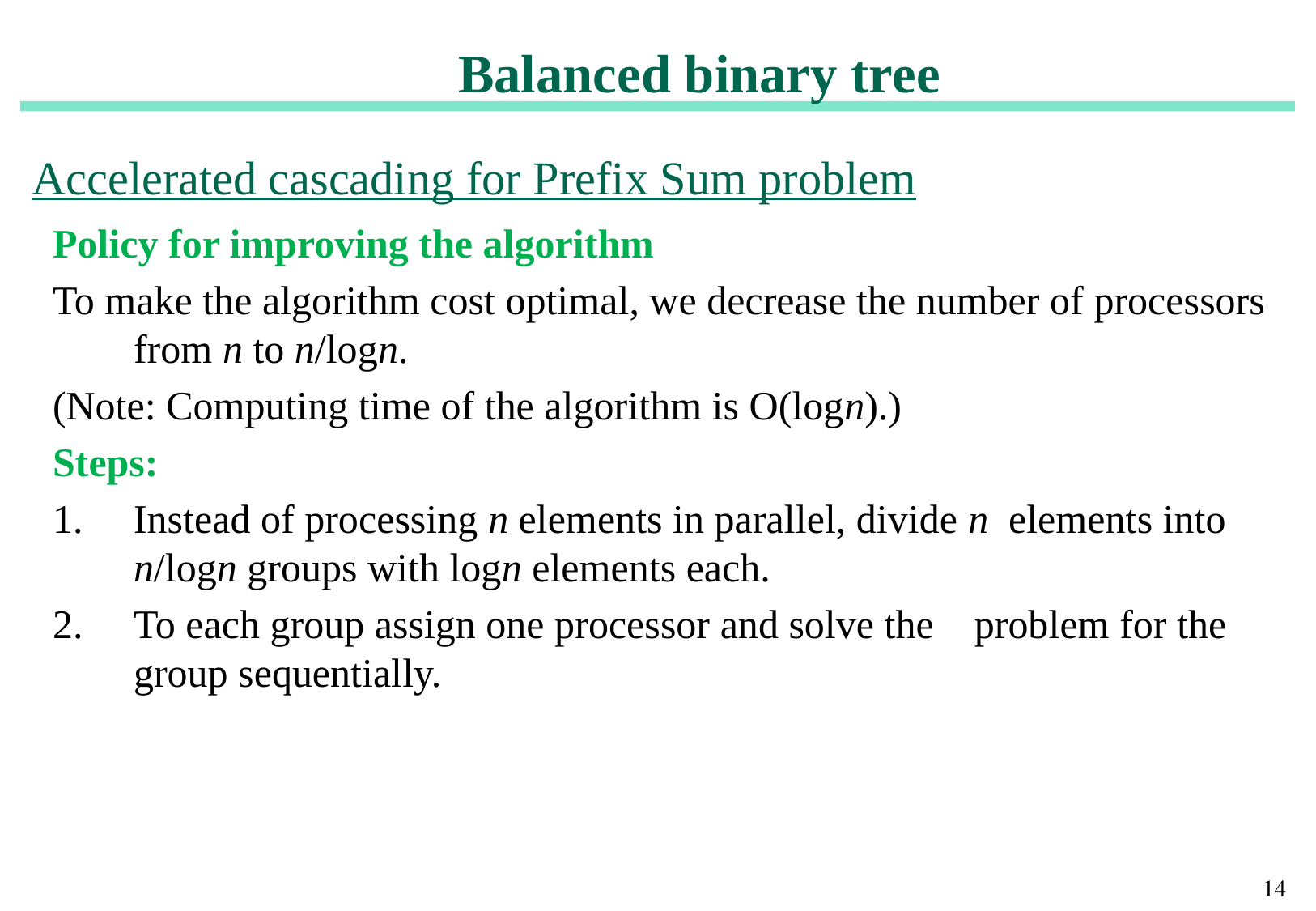

# Balanced binary tree
Accelerated cascading for Prefix Sum problem
Policy for improving the algorithm
To make the algorithm cost optimal, we decrease the number of processors from n to n/logn.
(Note: Computing time of the algorithm is O(logn).)
Steps:
Instead of processing n elements in parallel, divide n  elements into n/logn groups with logn elements each.
To each group assign one processor and solve the    problem for the group sequentially.
14